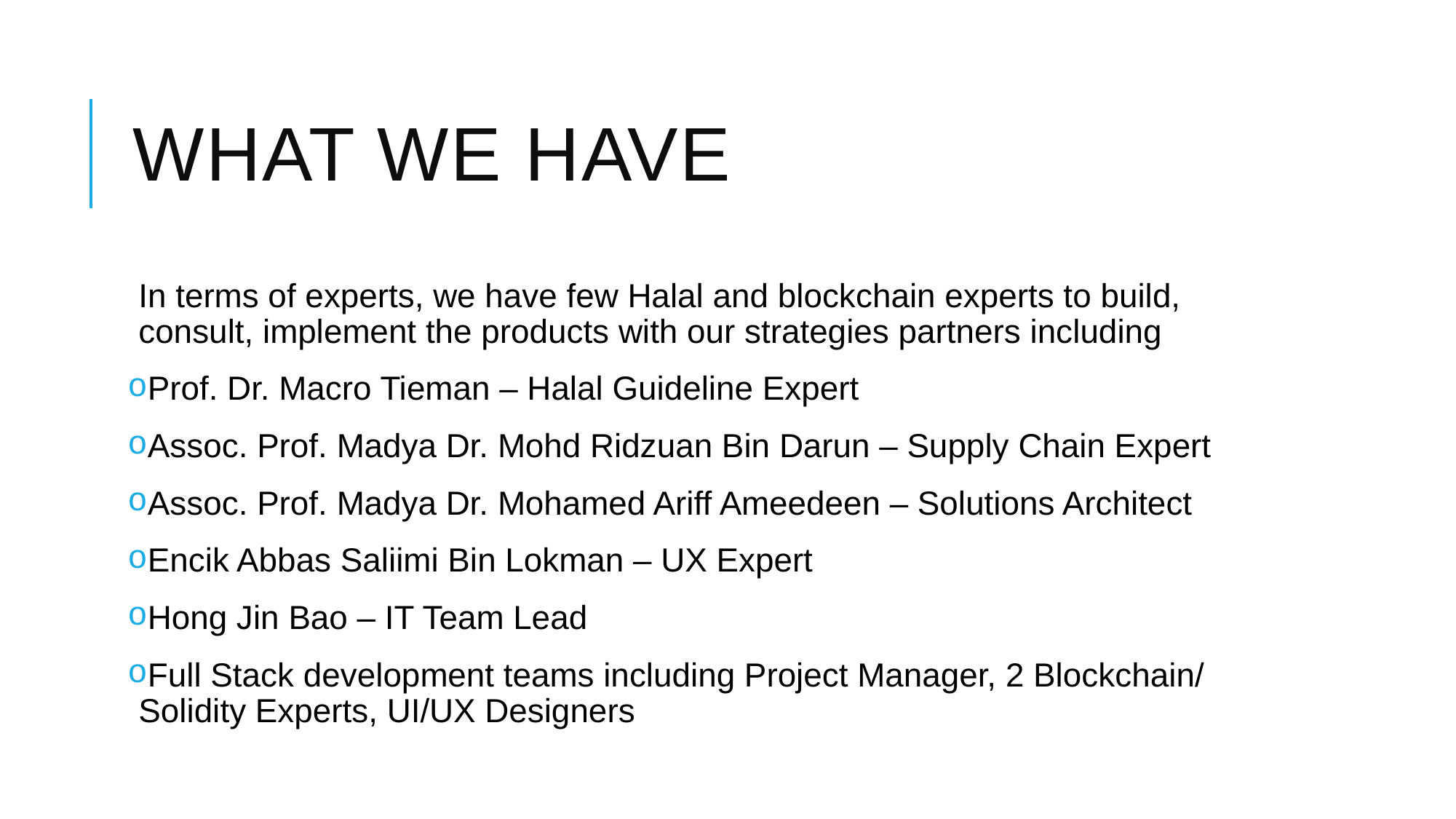

# What we have
In terms of experts, we have few Halal and blockchain experts to build, consult, implement the products with our strategies partners including
Prof. Dr. Macro Tieman – Halal Guideline Expert
Assoc. Prof. Madya Dr. Mohd Ridzuan Bin Darun – Supply Chain Expert
Assoc. Prof. Madya Dr. Mohamed Ariff Ameedeen – Solutions Architect
Encik Abbas Saliimi Bin Lokman – UX Expert
Hong Jin Bao – IT Team Lead
Full Stack development teams including Project Manager, 2 Blockchain/ Solidity Experts, UI/UX Designers